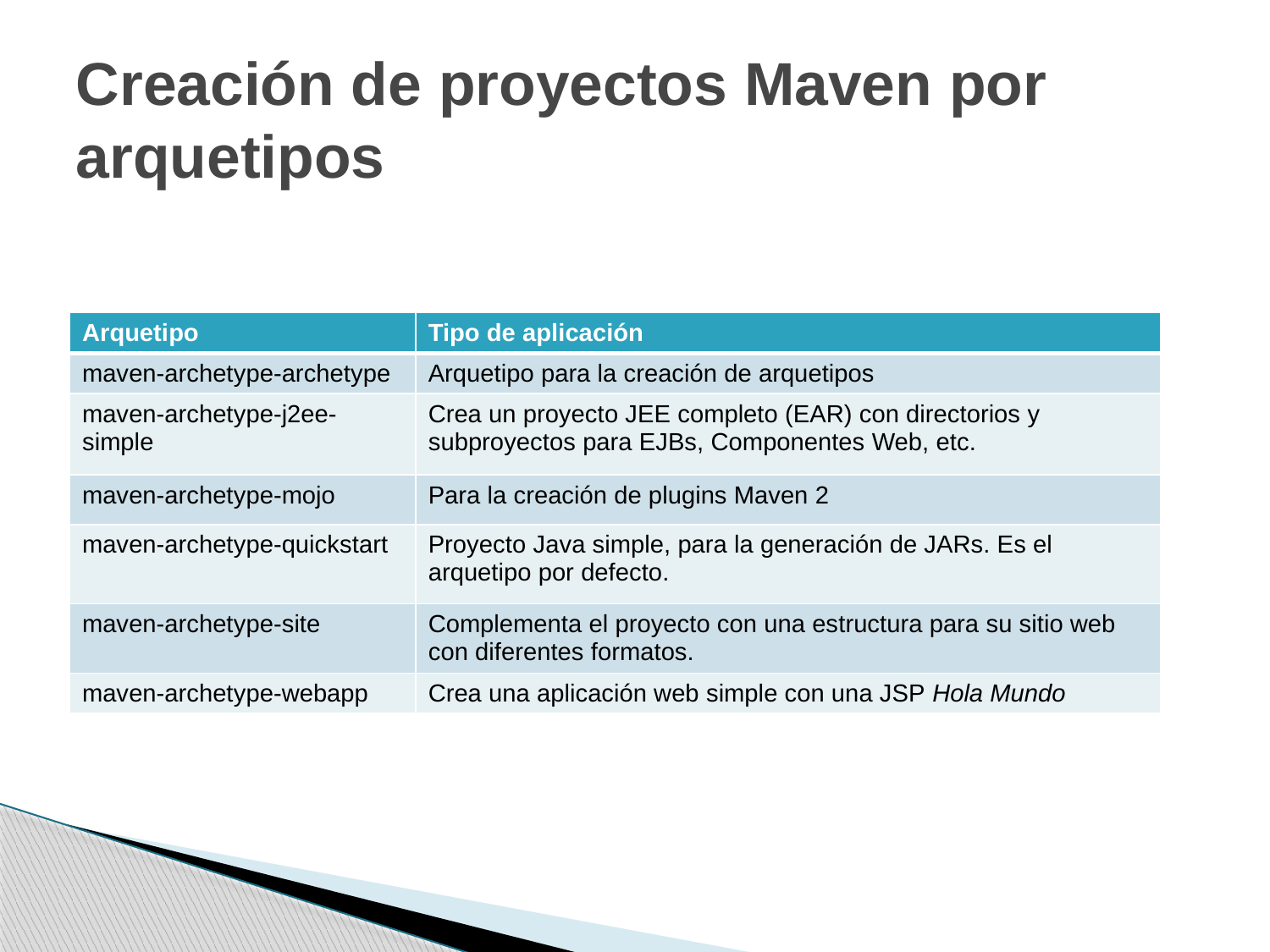

# Creación de proyectos Maven por arquetipos
| Arquetipo | Tipo de aplicación |
| --- | --- |
| maven-archetype-archetype | Arquetipo para la creación de arquetipos |
| maven-archetype-j2ee-simple | Crea un proyecto JEE completo (EAR) con directorios y subproyectos para EJBs, Componentes Web, etc. |
| maven-archetype-mojo | Para la creación de plugins Maven 2 |
| maven-archetype-quickstart | Proyecto Java simple, para la generación de JARs. Es el arquetipo por defecto. |
| maven-archetype-site | Complementa el proyecto con una estructura para su sitio web con diferentes formatos. |
| maven-archetype-webapp | Crea una aplicación web simple con una JSP Hola Mundo |